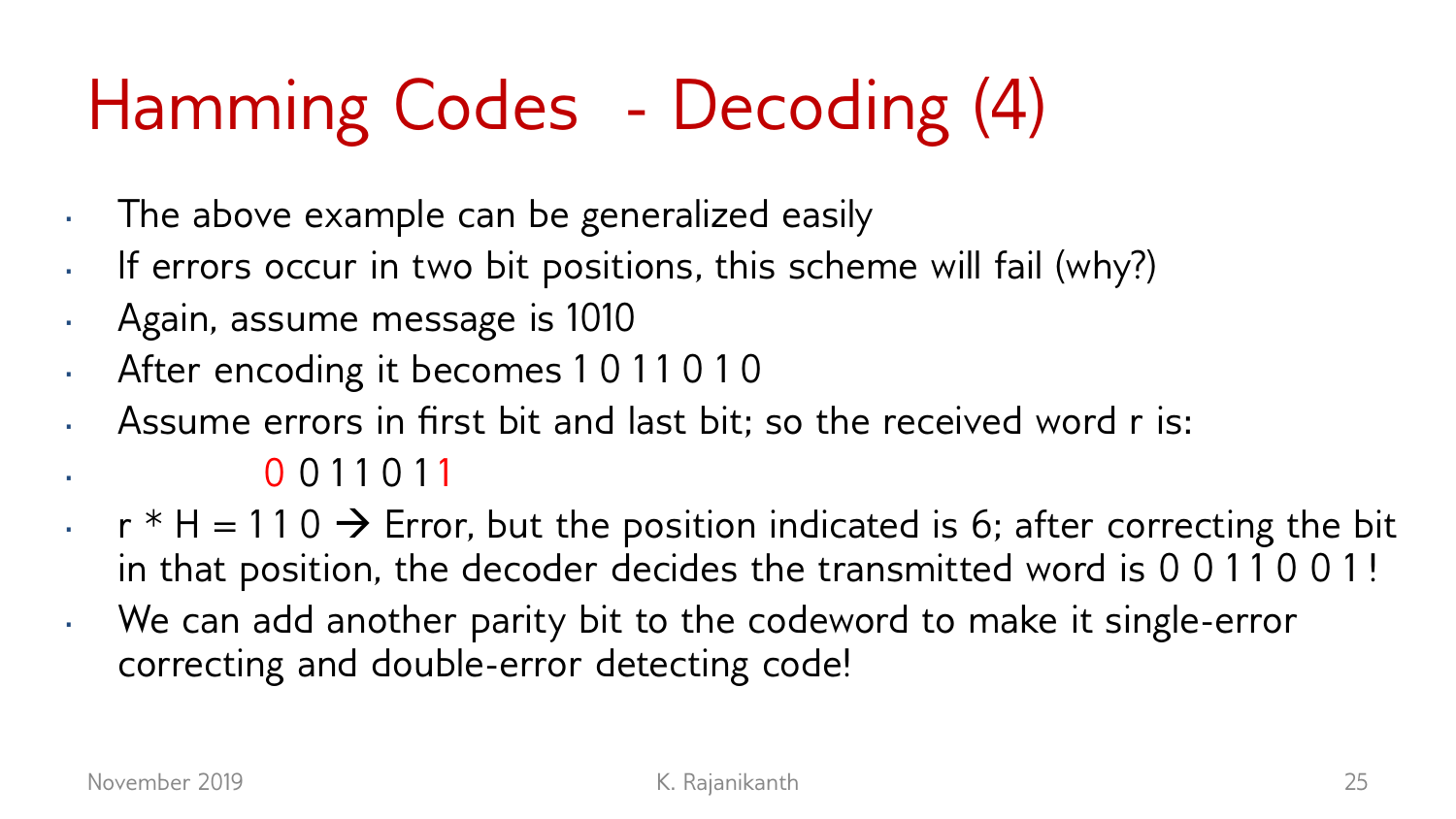

# Hamming Codes  - Decoding (4)
The above example can be generalized easily
If errors occur in two bit positions, this scheme will fail (why?)
Again, assume message is 1010
After encoding it becomes 1 0 1 1 0 1 0
Assume errors in first bit and last bit; so the received word r is:
	0 0 1 1 0 1 1
r * H = 1 1 0 🡪 Error, but the position indicated is 6; after correcting the bit in that position, the decoder decides the transmitted word is 0 0 1 1 0 0 1 !
We can add another parity bit to the codeword to make it single-error correcting and double-error detecting code!
November 2019
K. Rajanikanth
25